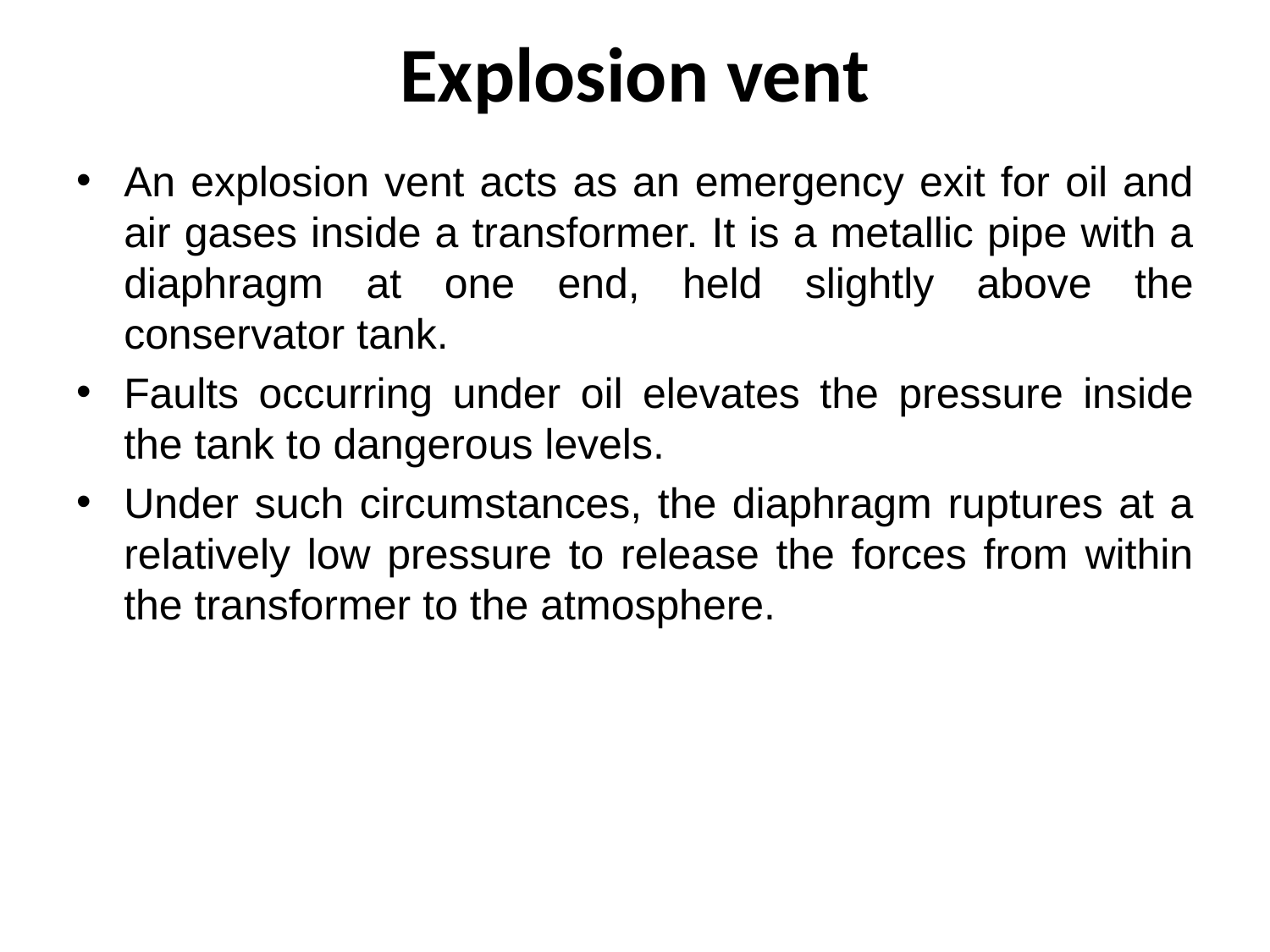

# Explosion vent
An explosion vent acts as an emergency exit for oil and air gases inside a transformer. It is a metallic pipe with a diaphragm at one end, held slightly above the conservator tank.
Faults occurring under oil elevates the pressure inside the tank to dangerous levels.
Under such circumstances, the diaphragm ruptures at a relatively low pressure to release the forces from within the transformer to the atmosphere.